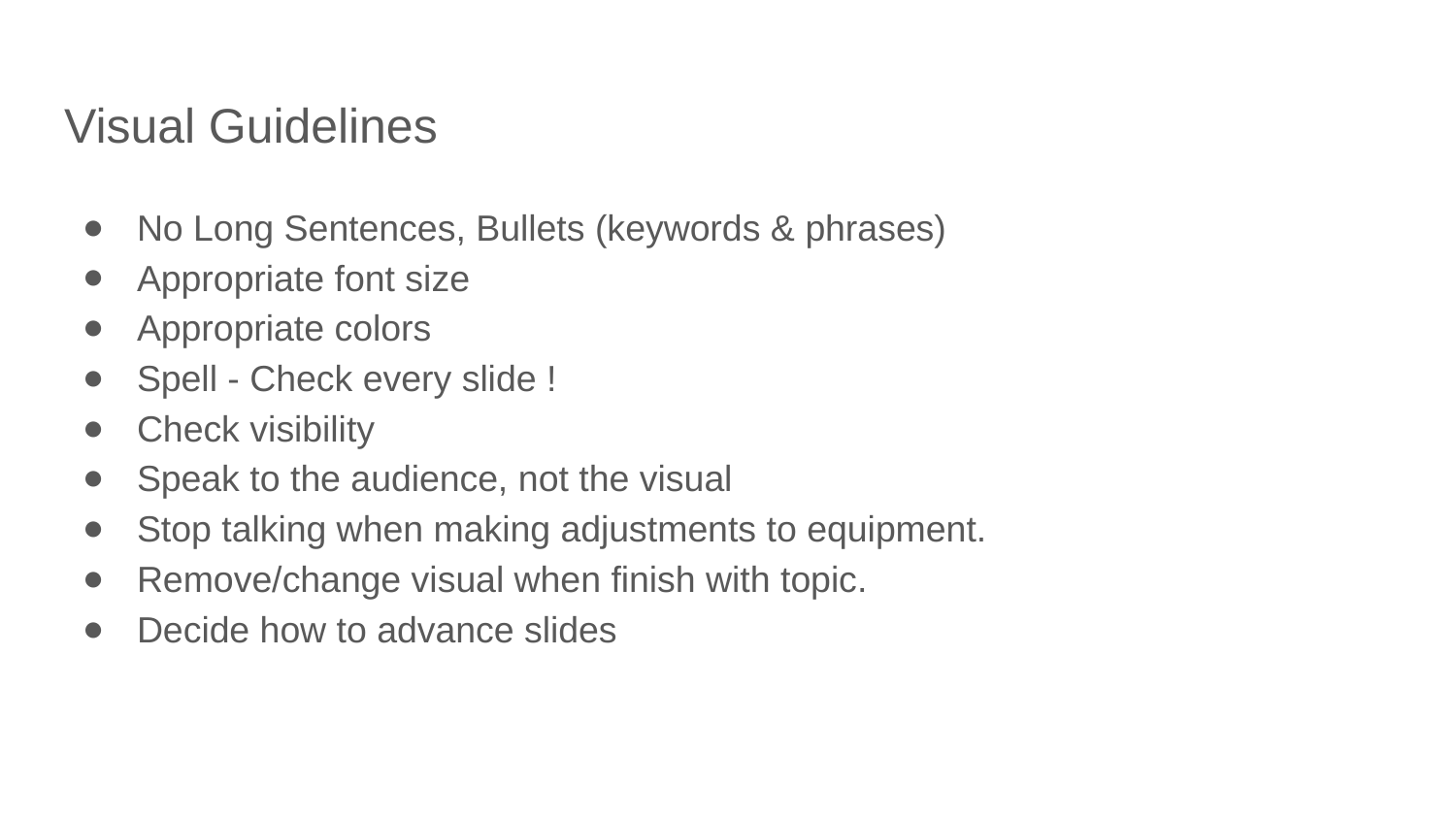

# Visual Guidelines

No Long Sentences, Bullets (keywords & phrases)
Appropriate font size
Appropriate colors
Spell - Check every slide !
Check visibility
Speak to the audience, not the visual
Stop talking when making adjustments to equipment.
Remove/change visual when finish with topic.
Decide how to advance slides